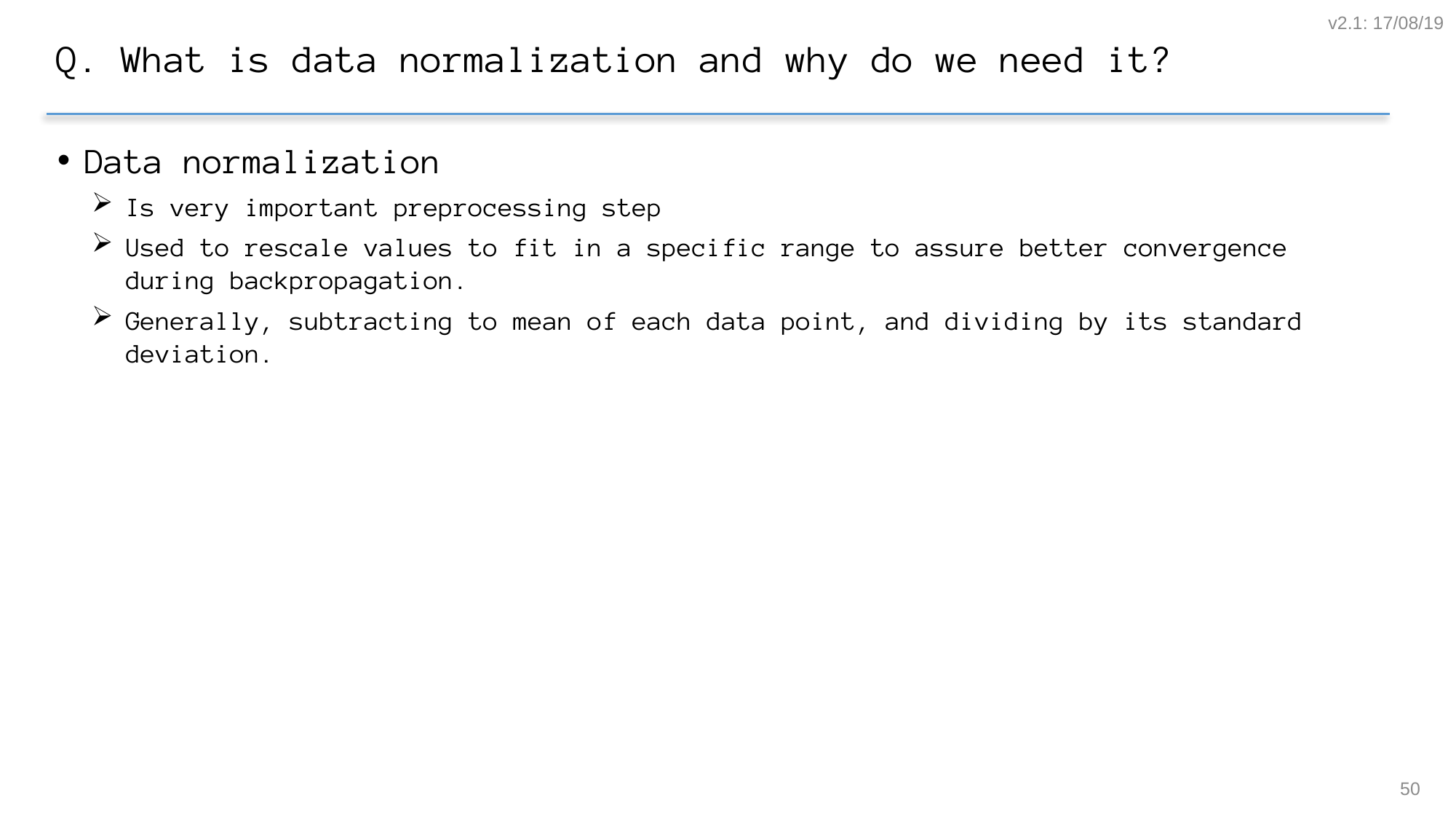

v2.1: 17/08/19
# Q. What is data normalization and why do we need it?
Data normalization
Is very important preprocessing step
Used to rescale values to fit in a specific range to assure better convergence during backpropagation.
Generally, subtracting to mean of each data point, and dividing by its standard deviation.
50